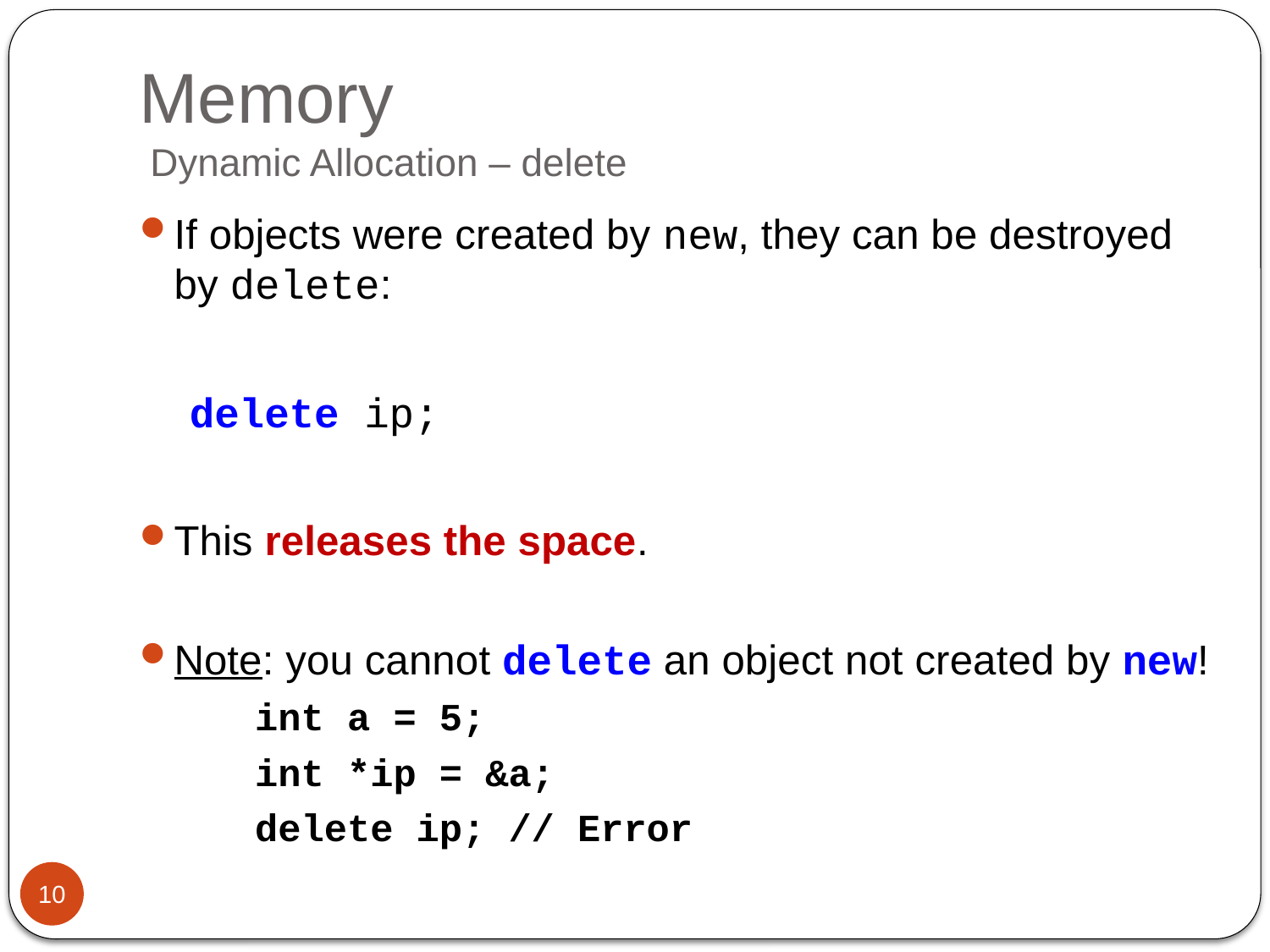

# Memory Dynamic Allocation – delete
If objects were created by new, they can be destroyed by delete:

  delete ip;

This releases the space.

Note: you cannot delete an object not created by new!
	int a = 5;
	int *ip = &a;
	delete ip; // Error
10